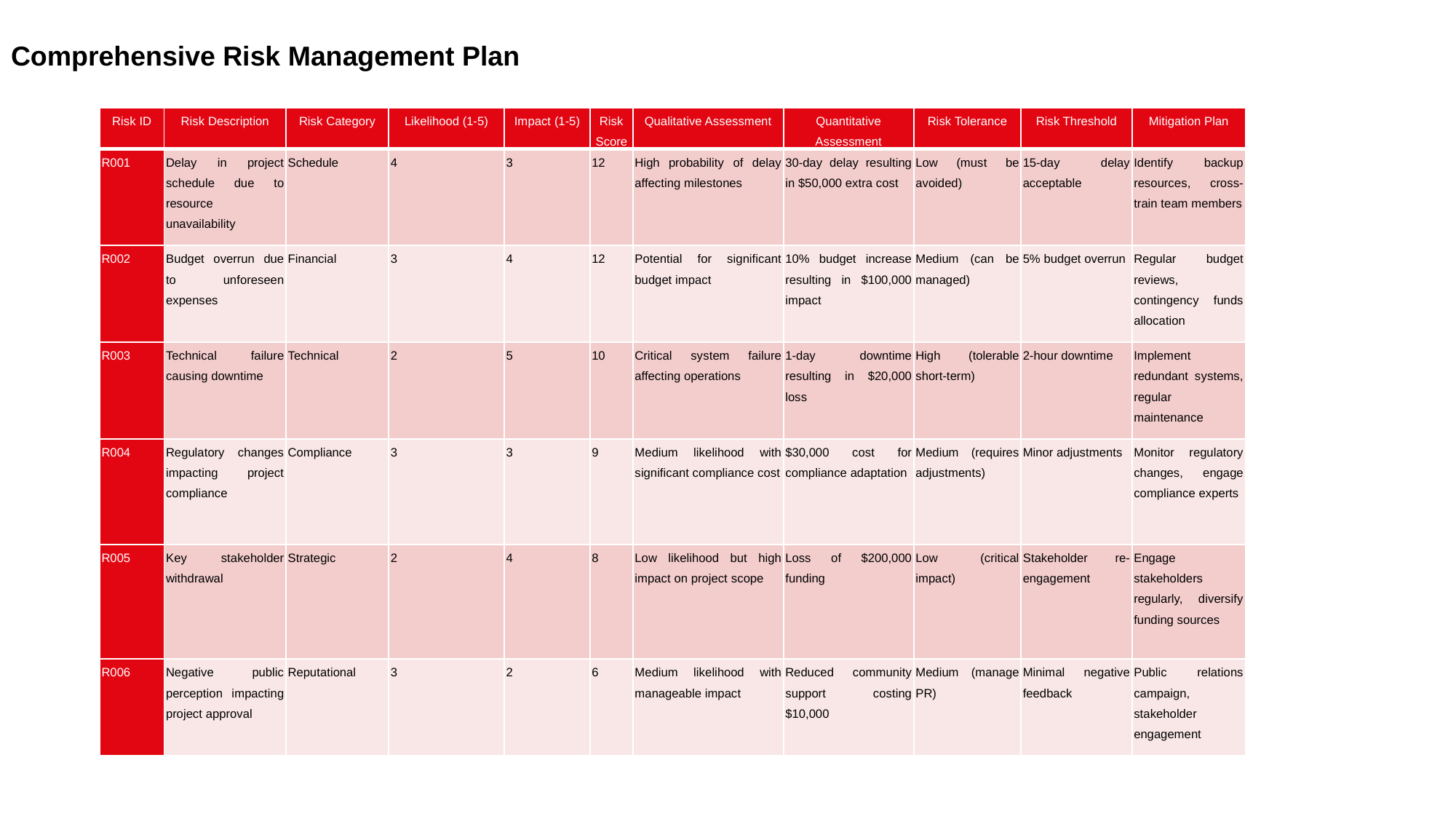

# Comprehensive Risk Management Plan
| Risk ID | Risk Description | Risk Category | Likelihood (1-5) | Impact (1-5) | Risk Score | Qualitative Assessment | Quantitative Assessment | Risk Tolerance | Risk Threshold | Mitigation Plan |
| --- | --- | --- | --- | --- | --- | --- | --- | --- | --- | --- |
| R001 | Delay in project schedule due to resource unavailability | Schedule | 4 | 3 | 12 | High probability of delay affecting milestones | 30-day delay resulting in $50,000 extra cost | Low (must be avoided) | 15-day delay acceptable | Identify backup resources, cross-train team members |
| R002 | Budget overrun due to unforeseen expenses | Financial | 3 | 4 | 12 | Potential for significant budget impact | 10% budget increase resulting in $100,000 impact | Medium (can be managed) | 5% budget overrun | Regular budget reviews, contingency funds allocation |
| R003 | Technical failure causing downtime | Technical | 2 | 5 | 10 | Critical system failure affecting operations | 1-day downtime resulting in $20,000 loss | High (tolerable short-term) | 2-hour downtime | Implement redundant systems, regular maintenance |
| R004 | Regulatory changes impacting project compliance | Compliance | 3 | 3 | 9 | Medium likelihood with significant compliance cost | $30,000 cost for compliance adaptation | Medium (requires adjustments) | Minor adjustments | Monitor regulatory changes, engage compliance experts |
| R005 | Key stakeholder withdrawal | Strategic | 2 | 4 | 8 | Low likelihood but high impact on project scope | Loss of $200,000 funding | Low (critical impact) | Stakeholder re-engagement | Engage stakeholders regularly, diversify funding sources |
| R006 | Negative public perception impacting project approval | Reputational | 3 | 2 | 6 | Medium likelihood with manageable impact | Reduced community support costing $10,000 | Medium (manage PR) | Minimal negative feedback | Public relations campaign, stakeholder engagement |